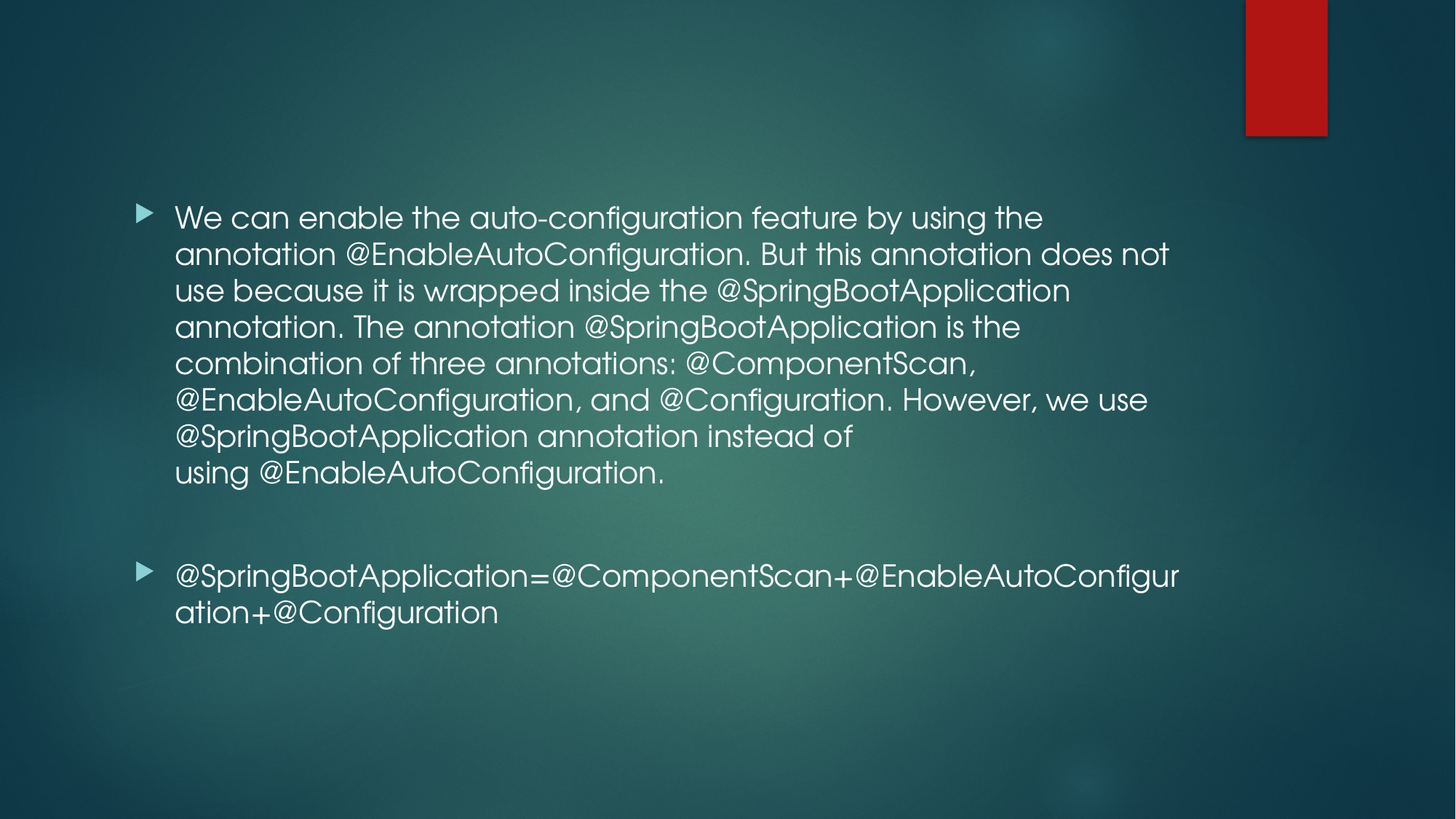

We can enable the auto-configuration feature by using the annotation @EnableAutoConfiguration. But this annotation does not use because it is wrapped inside the @SpringBootApplication annotation. The annotation @SpringBootApplication is the combination of three annotations: @ComponentScan, @EnableAutoConfiguration, and @Configuration. However, we use @SpringBootApplication annotation instead of using @EnableAutoConfiguration.

@SpringBootApplication=@ComponentScan+@EnableAutoConfiguration+@Configuration